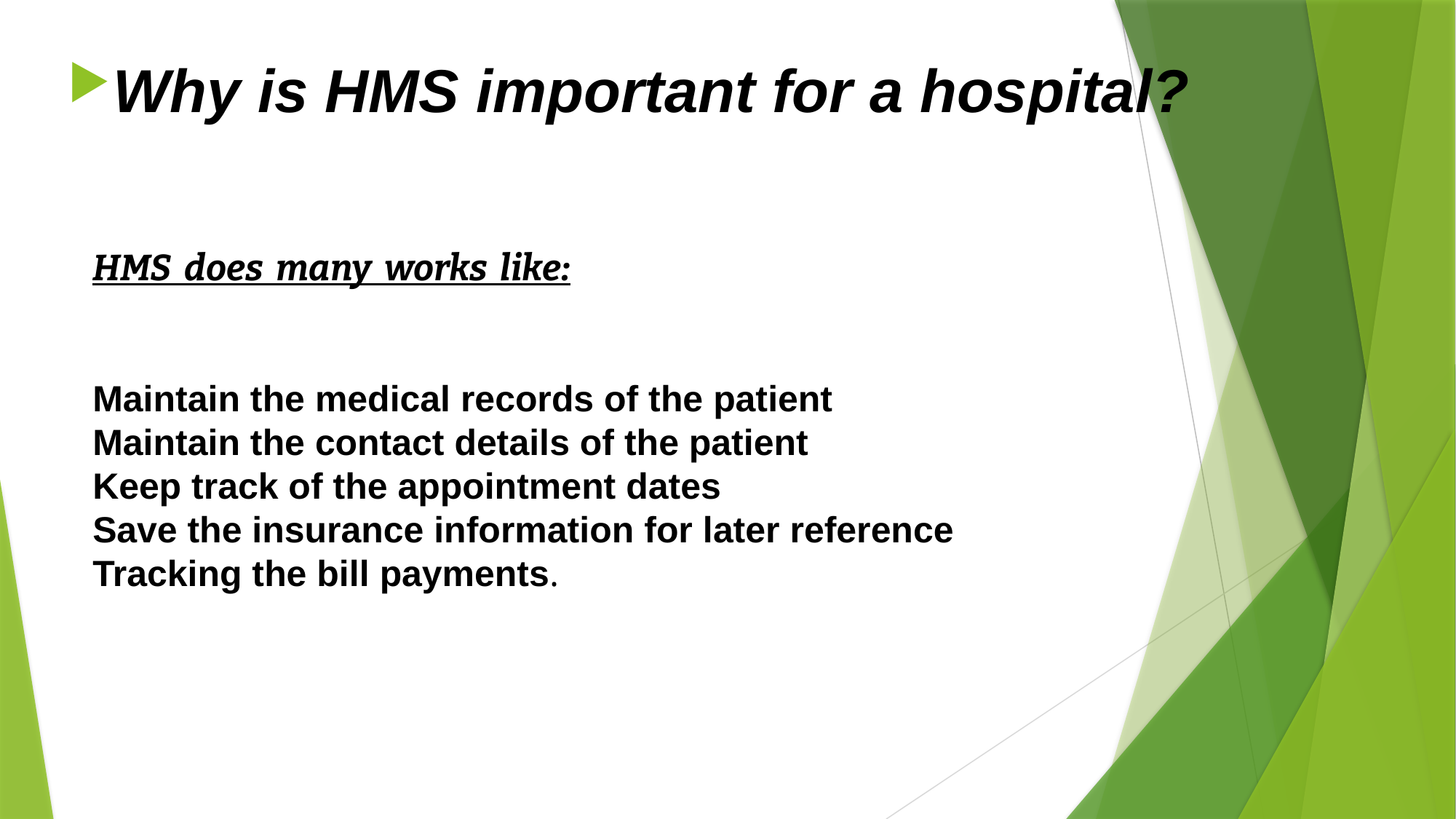

Why is HMS important for a hospital?

# HMS  does  many  works  like: Maintain the medical records of the patient   Maintain the contact details of the patient Keep track of the appointment dates Save the insurance information for later reference Tracking the bill payments.